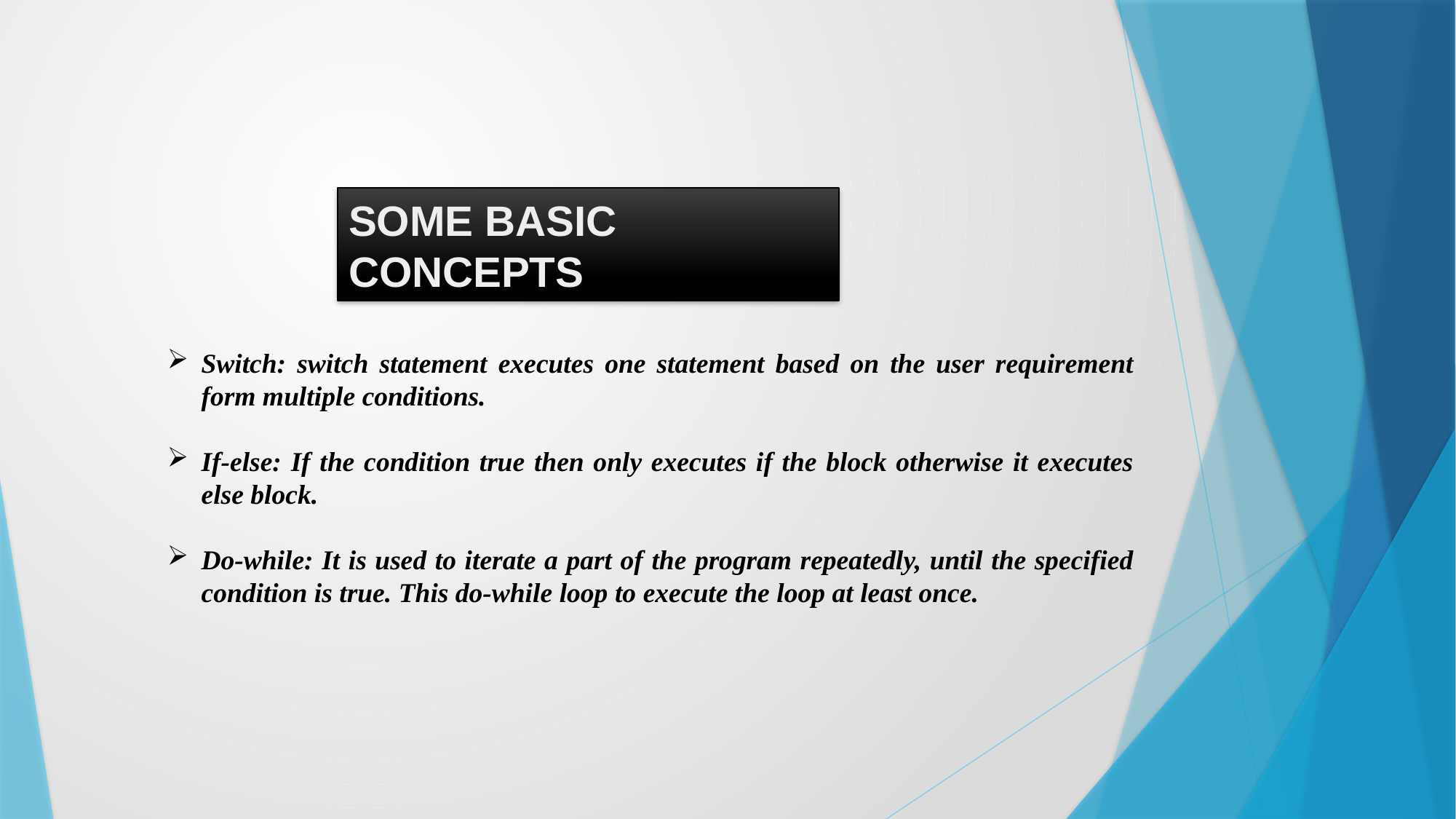

SOME BASIC CONCEPTS
Switch: switch statement executes one statement based on the user requirement form multiple conditions.

If-else: If the condition true then only executes if the block otherwise it executes else block.

Do-while: It is used to iterate a part of the program repeatedly, until the specified condition is true. This do-while loop to execute the loop at least once.